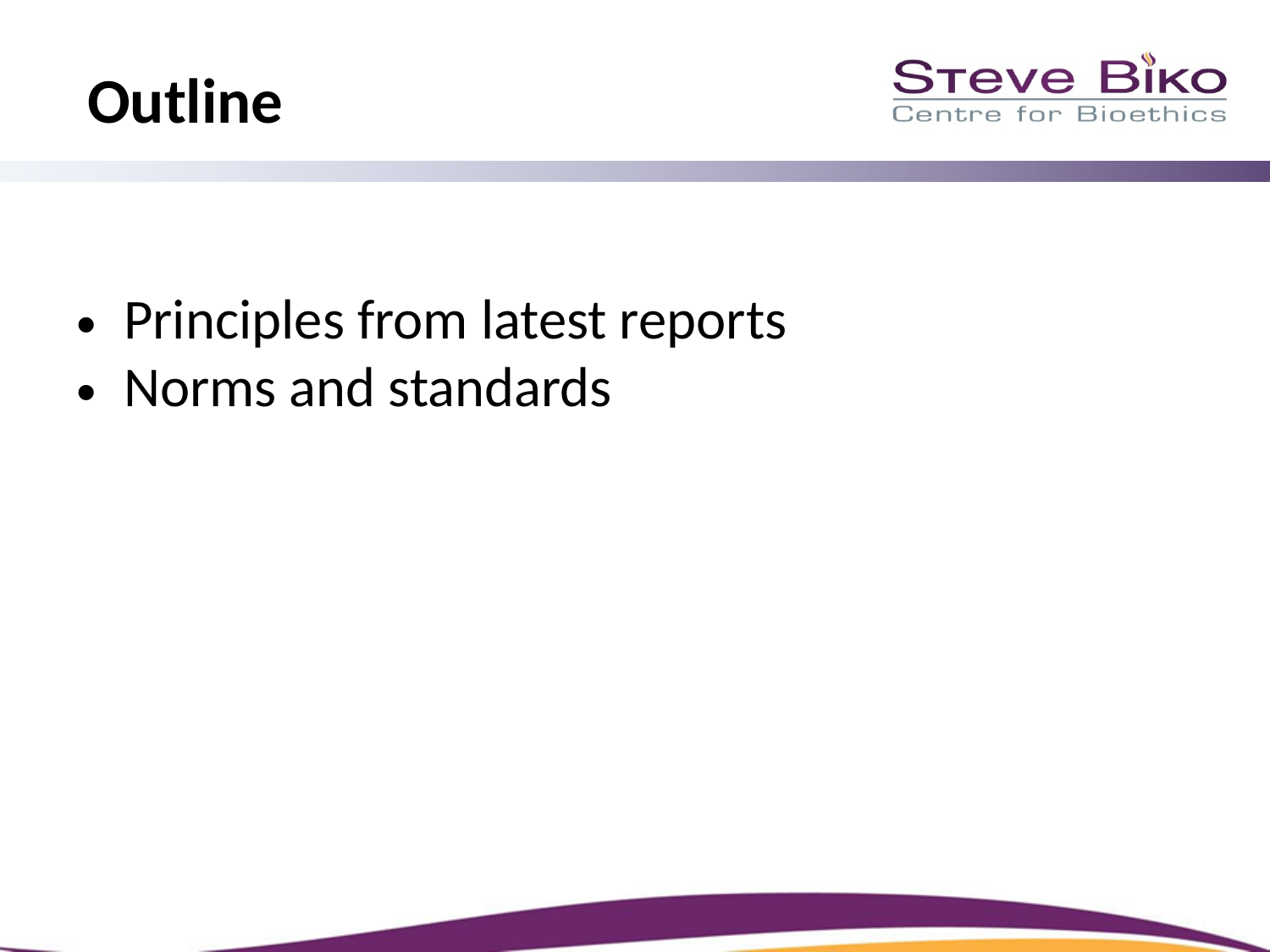

Outline

Principles from latest reports
Norms and standards